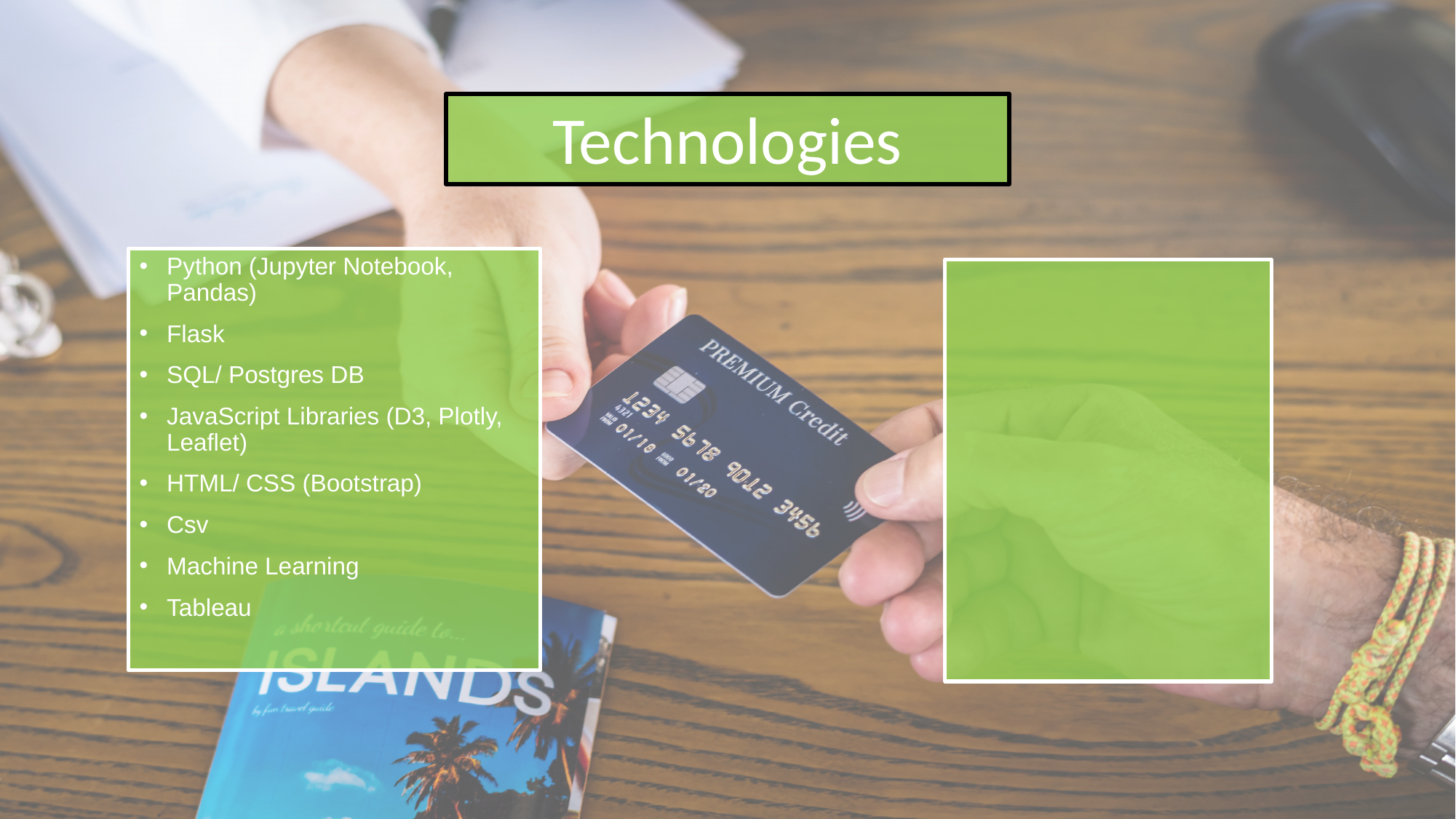

# Technologies
Python (Jupyter Notebook, Pandas)
Flask
SQL/ Postgres DB
JavaScript Libraries (D3, Plotly, Leaflet)
HTML/ CSS (Bootstrap)
Csv
Machine Learning
Tableau